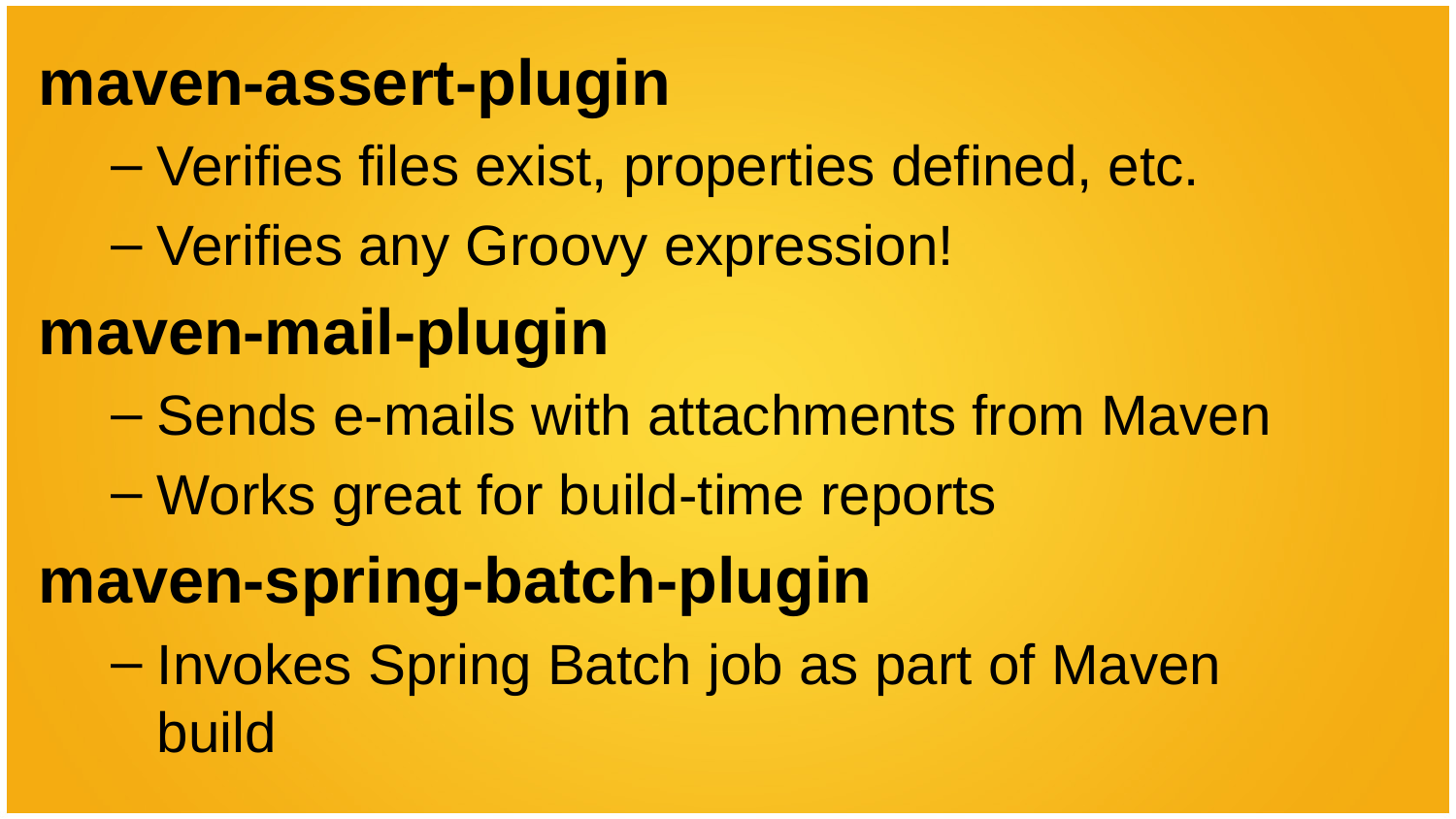

maven-assert-plugin
Verifies files exist, properties defined, etc.
Verifies any Groovy expression!
maven-mail-plugin
Sends e-mails with attachments from Maven
Works great for build-time reports
maven-spring-batch-plugin
Invokes Spring Batch job as part of Maven build